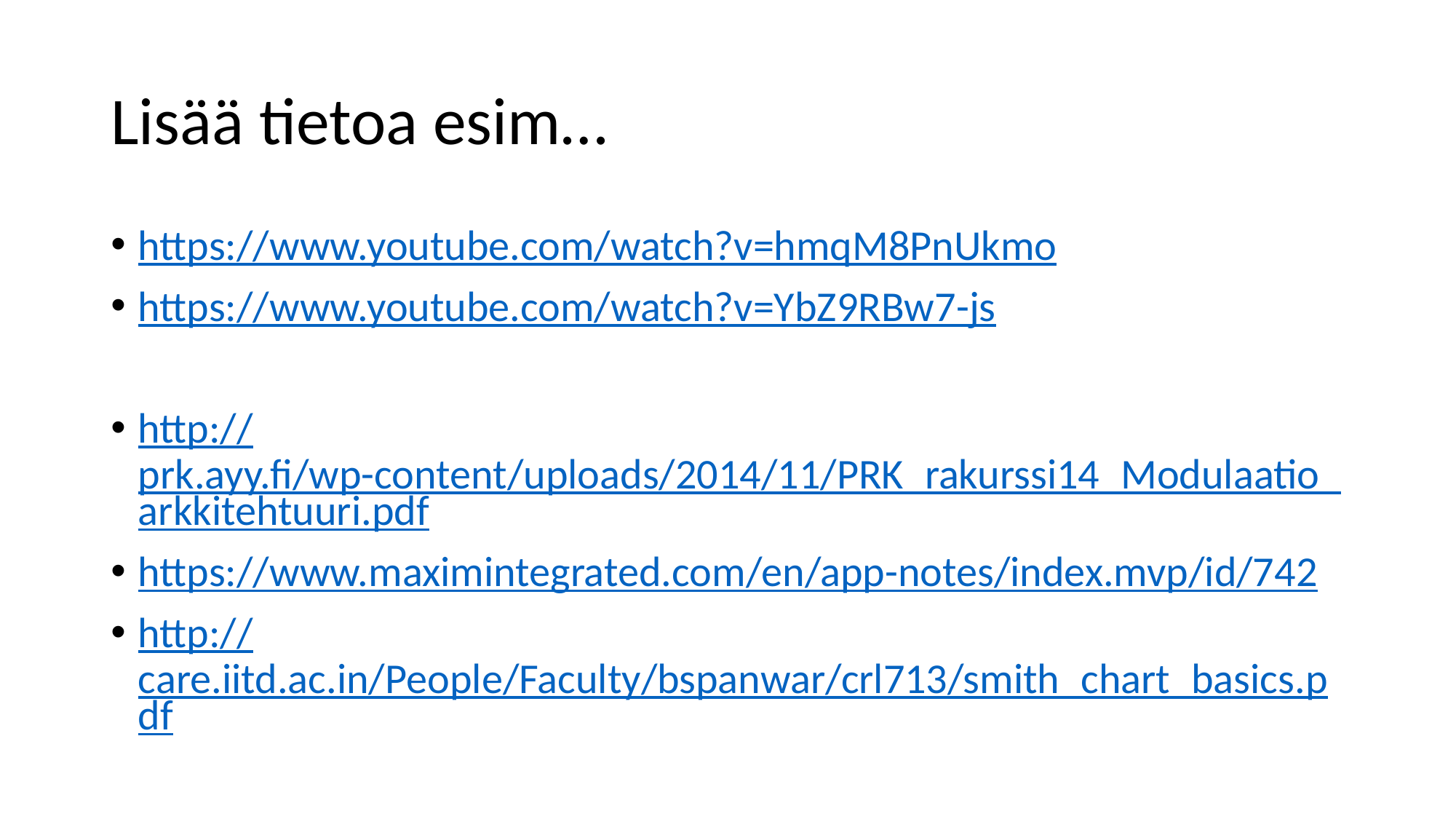

# Lisää tietoa esim…
https://www.youtube.com/watch?v=hmqM8PnUkmo
https://www.youtube.com/watch?v=YbZ9RBw7-js

http://prk.ayy.fi/wp-content/uploads/2014/11/PRK_rakurssi14_Modulaatio_arkkitehtuuri.pdf
https://www.maximintegrated.com/en/app-notes/index.mvp/id/742
http://care.iitd.ac.in/People/Faculty/bspanwar/crl713/smith_chart_basics.pdf